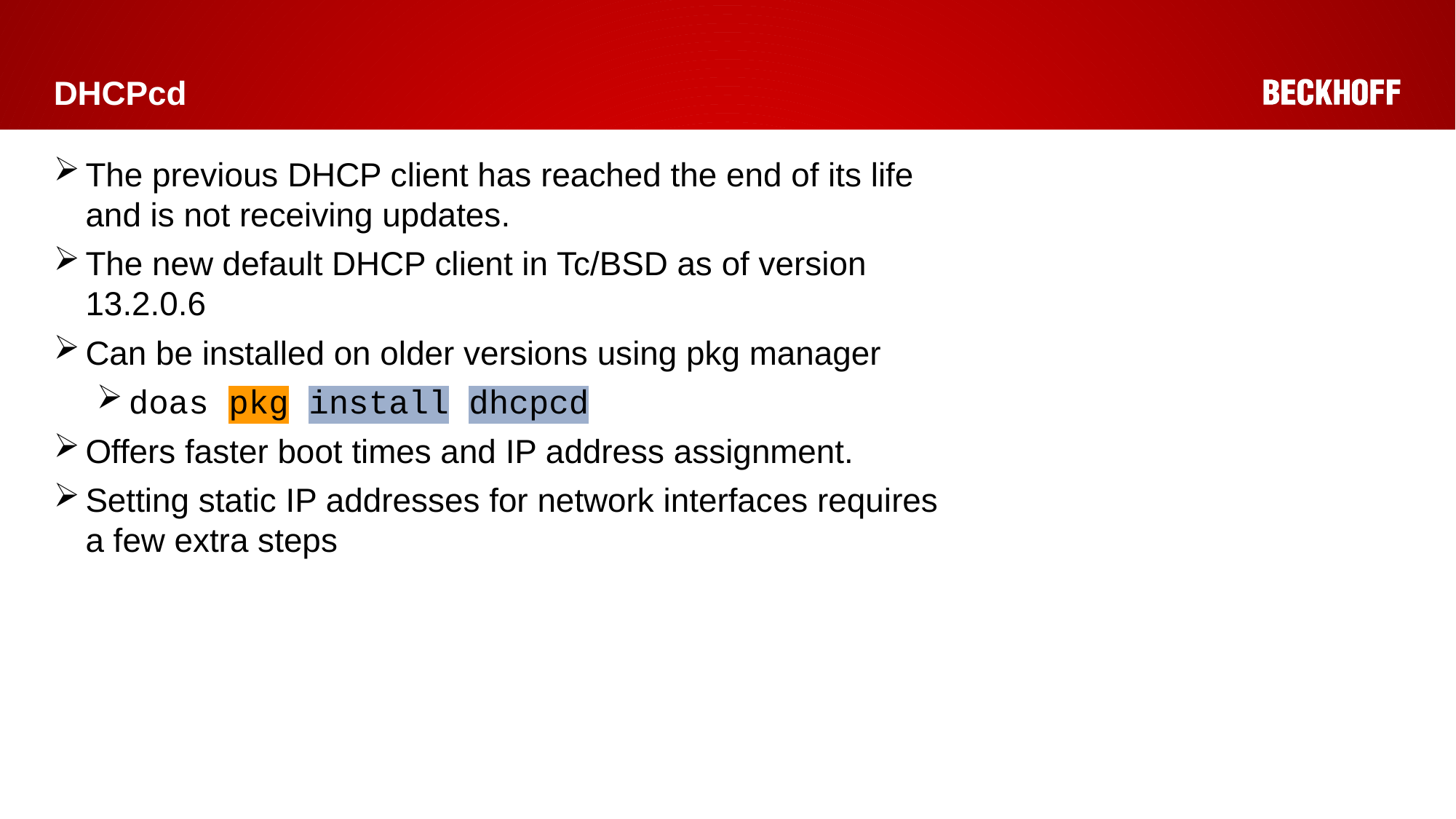

# DHCPcd
The previous DHCP client has reached the end of its life and is not receiving updates.
The new default DHCP client in Tc/BSD as of version 13.2.0.6
Can be installed on older versions using pkg manager
doas pkg install dhcpcd
Offers faster boot times and IP address assignment.
Setting static IP addresses for network interfaces requires a few extra steps